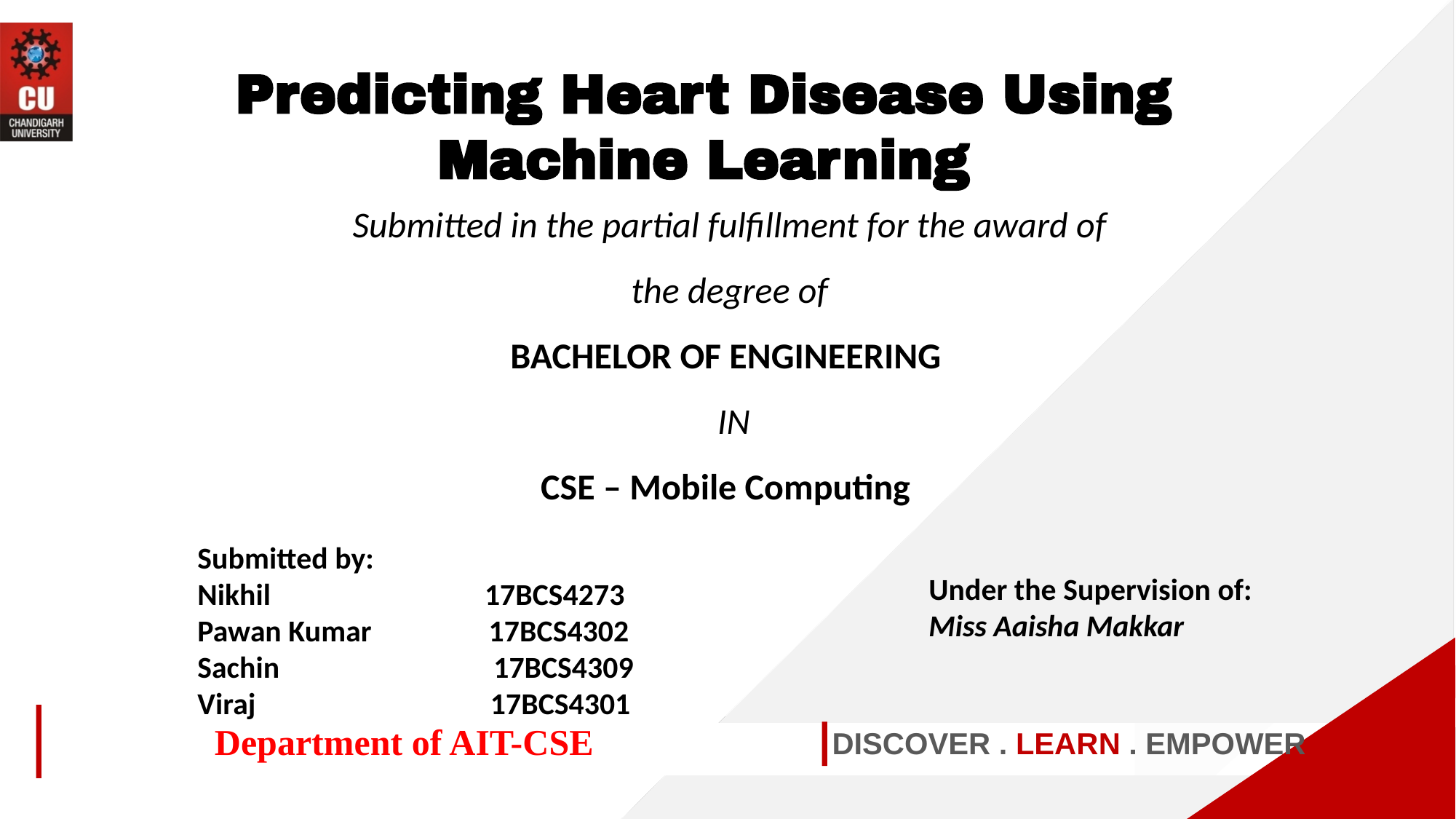

Predicting Heart Disease Using Machine Learning
Submitted in the partial fulfillment for the award of the degree of
BACHELOR OF ENGINEERING
 IN
CSE – Mobile Computing
Submitted by:
Nikhil                               17BCS4273
Pawan Kumar                 17BCS4302
Sachin                               17BCS4309
Viraj                                  17BCS4301

Under the Supervision of:
Miss Aaisha Makkar

Department of AIT-CSE
DISCOVER . LEARN . EMPOWER

1